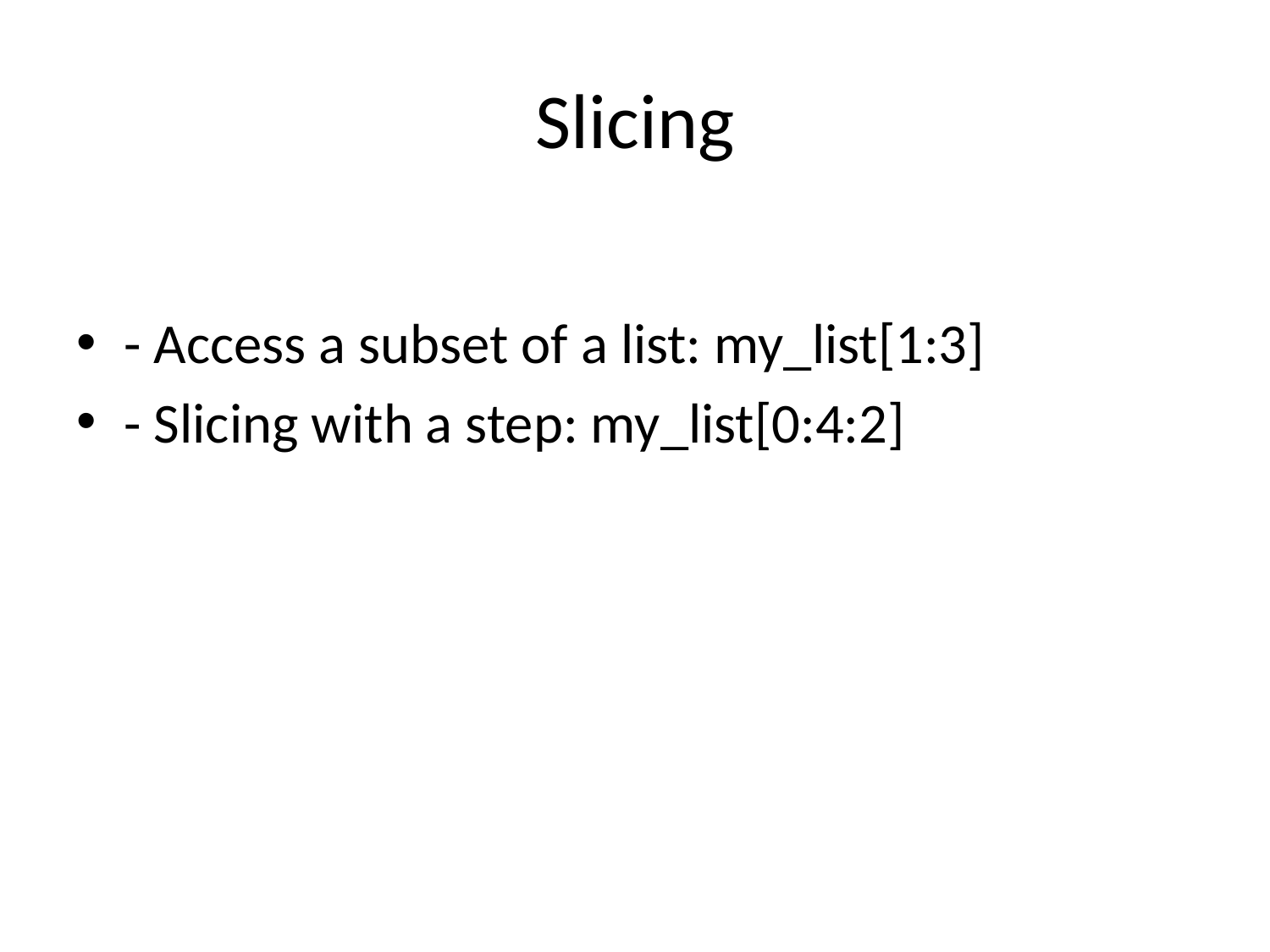

# Slicing

- Access a subset of a list: my_list[1:3]
- Slicing with a step: my_list[0:4:2]